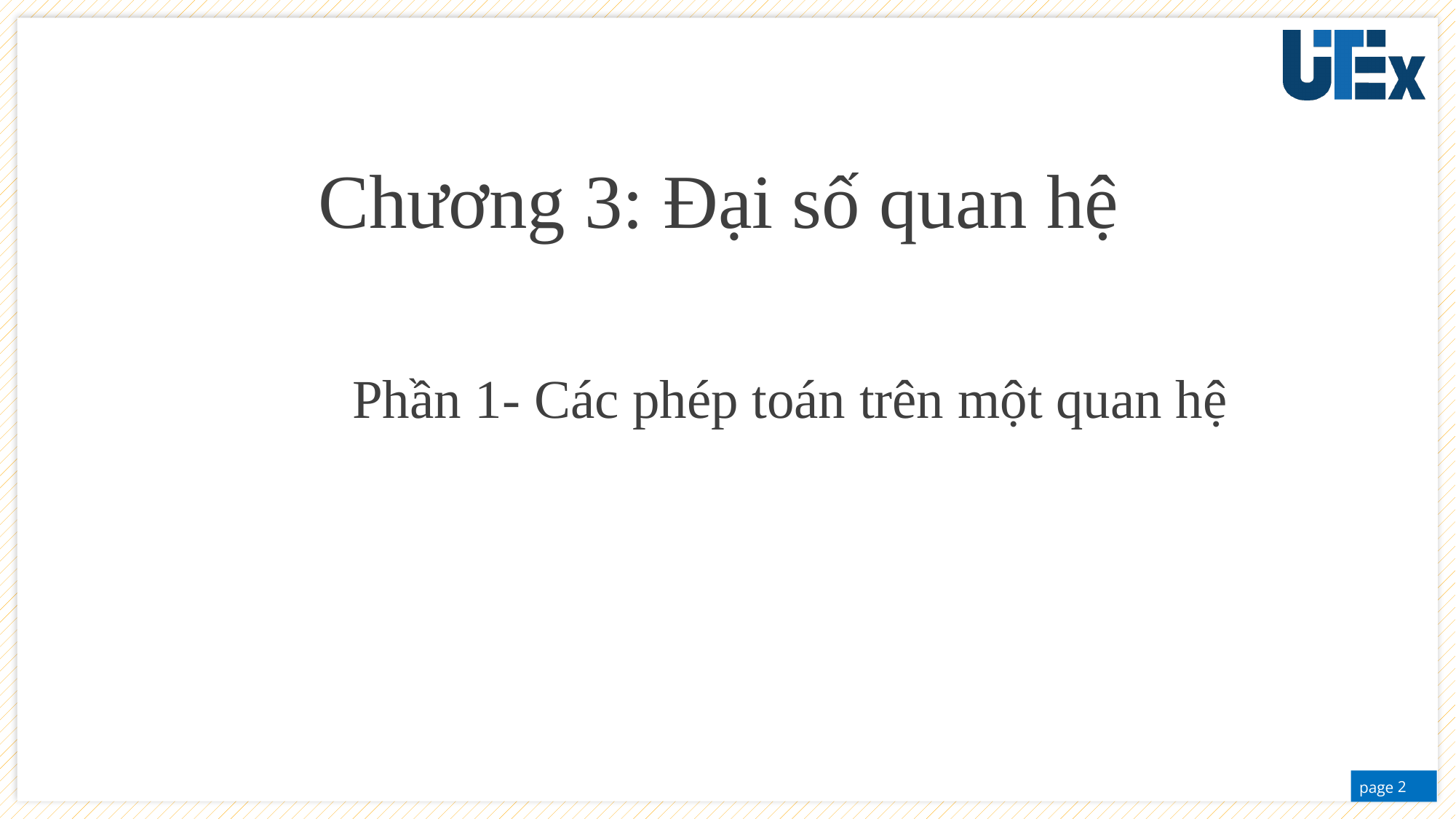

# WELCOME MESSAGES
Chương 3: Đại số quan hệ
Insert your subtitle here
Phần 1- Các phép toán trên một quan hệ
2